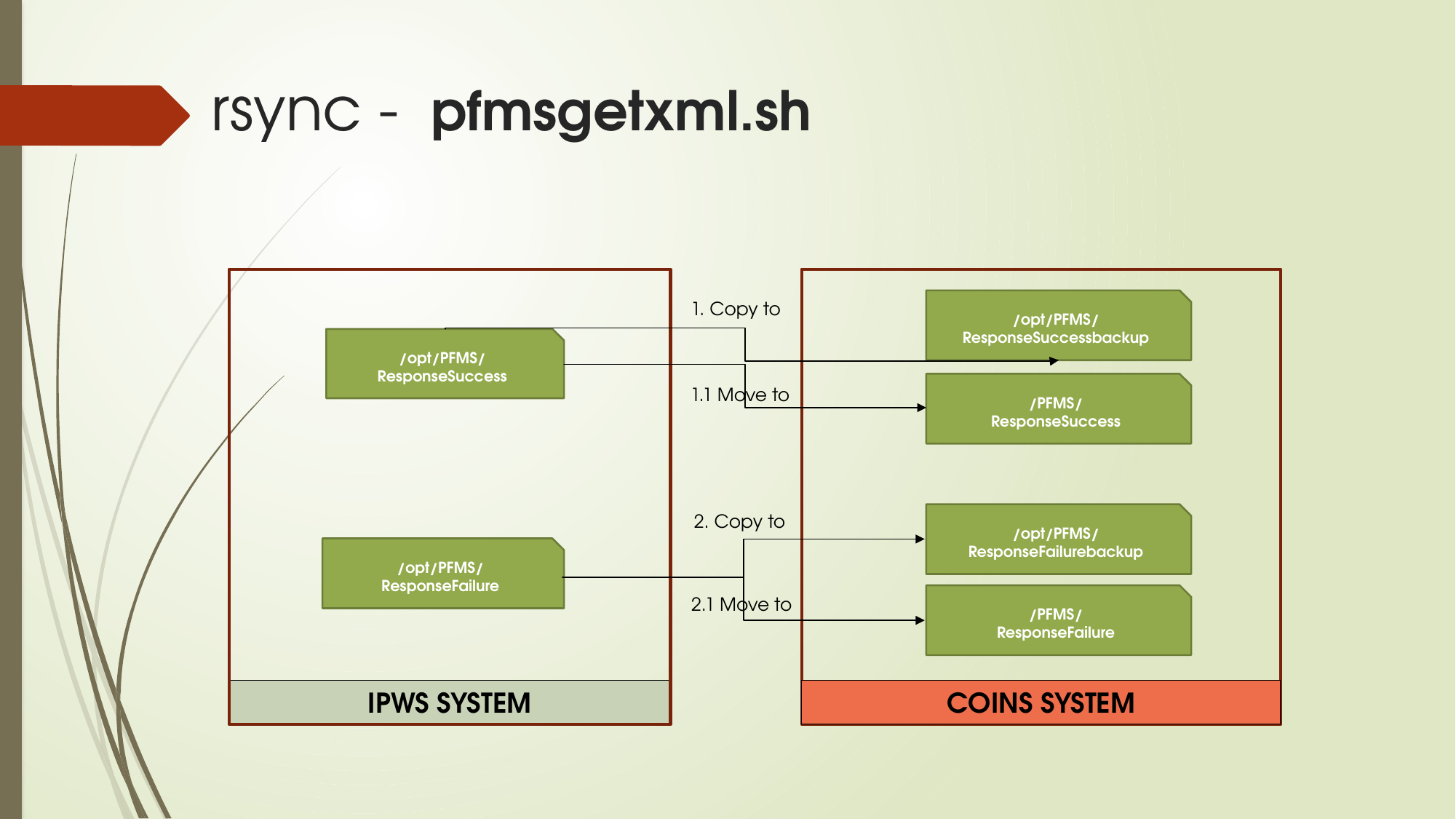

# rsync -  pfmsgetxml.sh

IPWS SYSTEM

COINS SYSTEM
/opt/PFMS/
ResponseSuccessbackup
1. Copy to
/opt/PFMS/
ResponseSuccess
/PFMS/
ResponseSuccess
1.1 Move to
/opt/PFMS/
ResponseFailurebackup
2. Copy to
/opt/PFMS/
ResponseFailure
/PFMS/
ResponseFailure
2.1 Move to